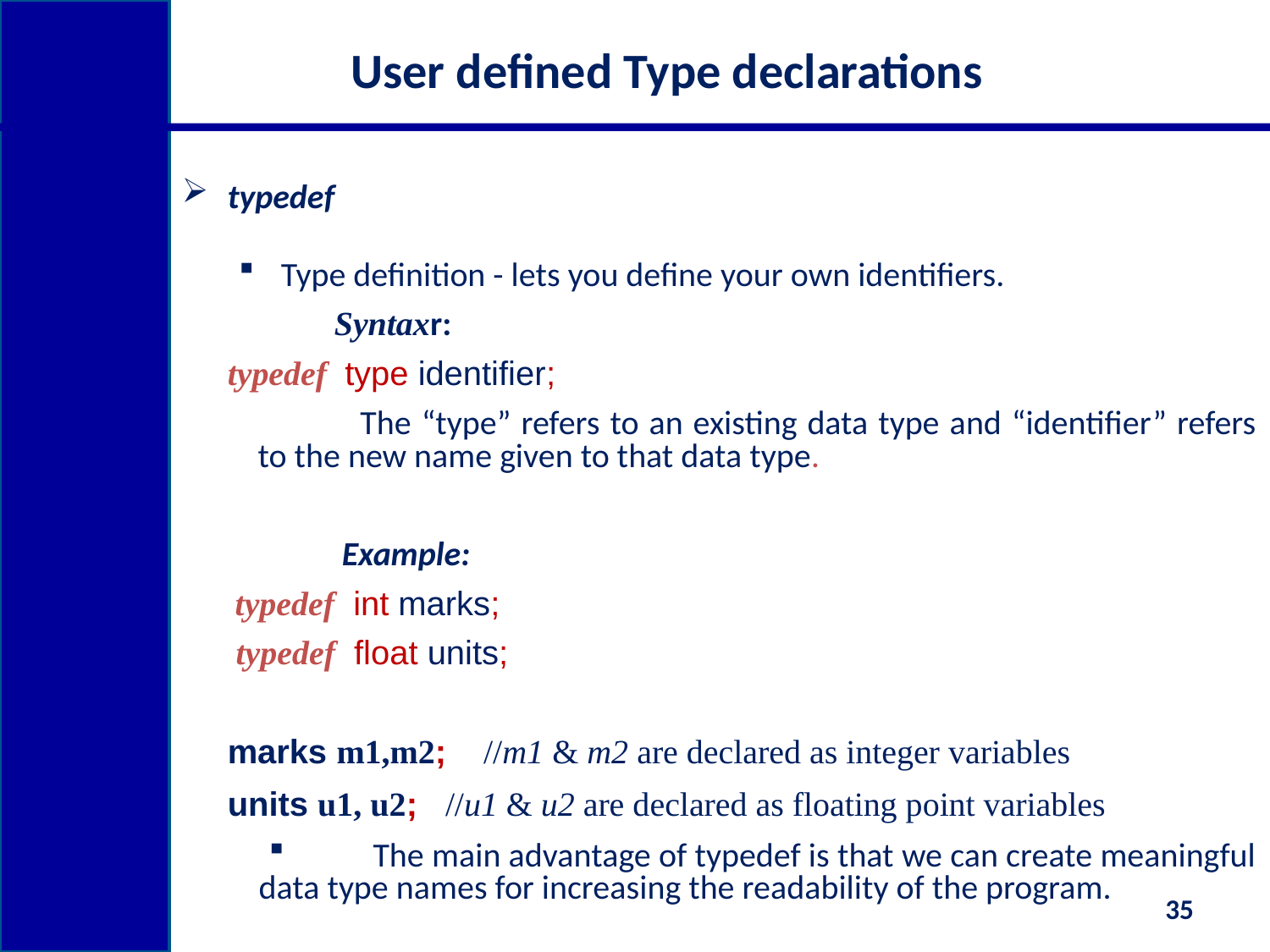

# User defined Type declarations
typedef
Type definition - lets you define your own identifiers.
                  Syntaxr:
    			typedef  type identifier;
	             The “type” refers to an existing data type and “identifier” refers 	    to the new name given to that data type.

                     Example:
			 typedef  int marks;
			 typedef  float units;

		marks m1,m2;    //m1 & m2 are declared as integer variables
		units u1, u2;   //u1 & u2 are declared as floating point variables
	The main advantage of typedef is that we can create meaningful  data type names for increasing the readability of the program.

35